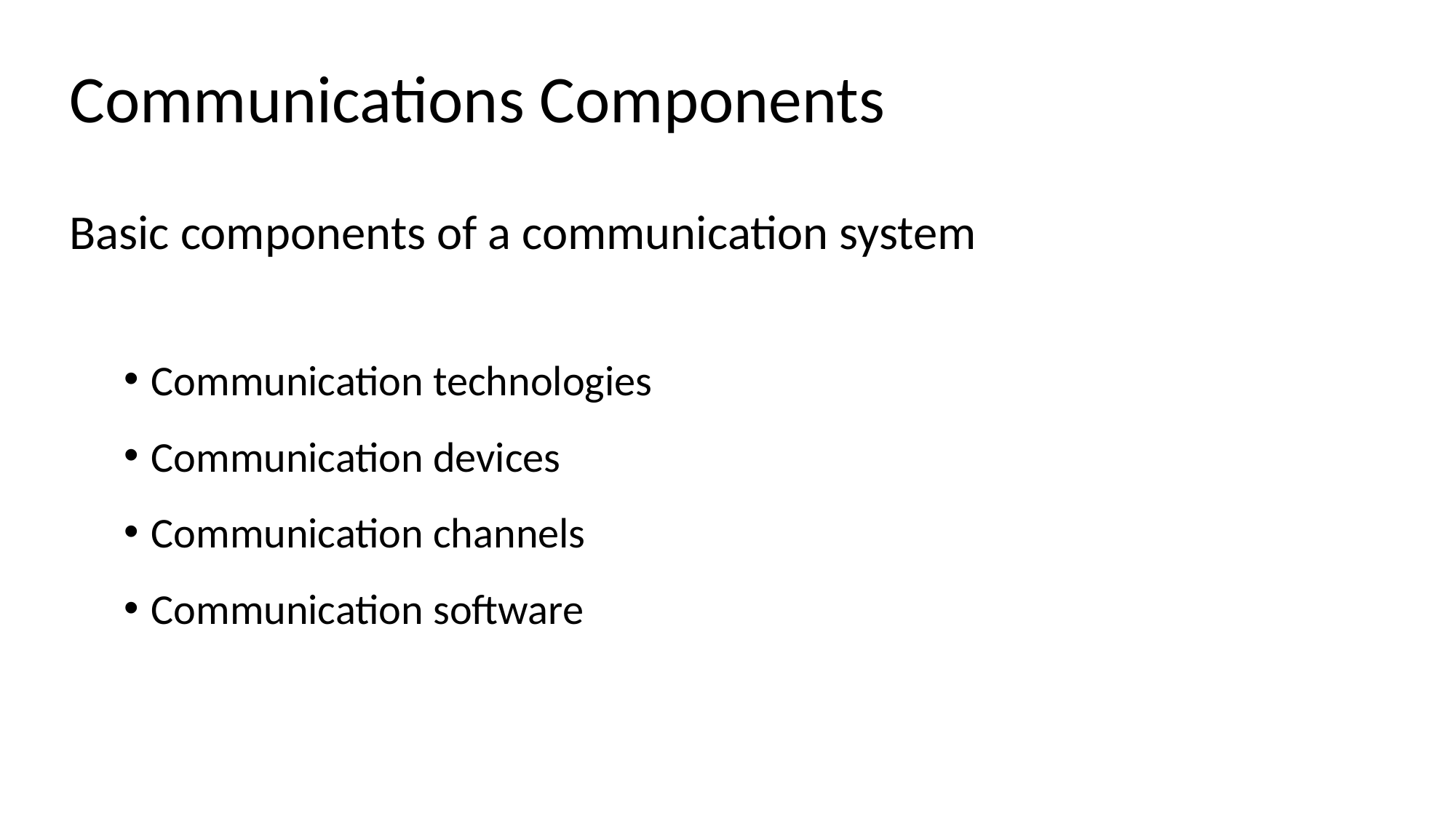

# Communications Components
Basic components of a communication system

Communication technologies
Communication devices
Communication channels
Communication software